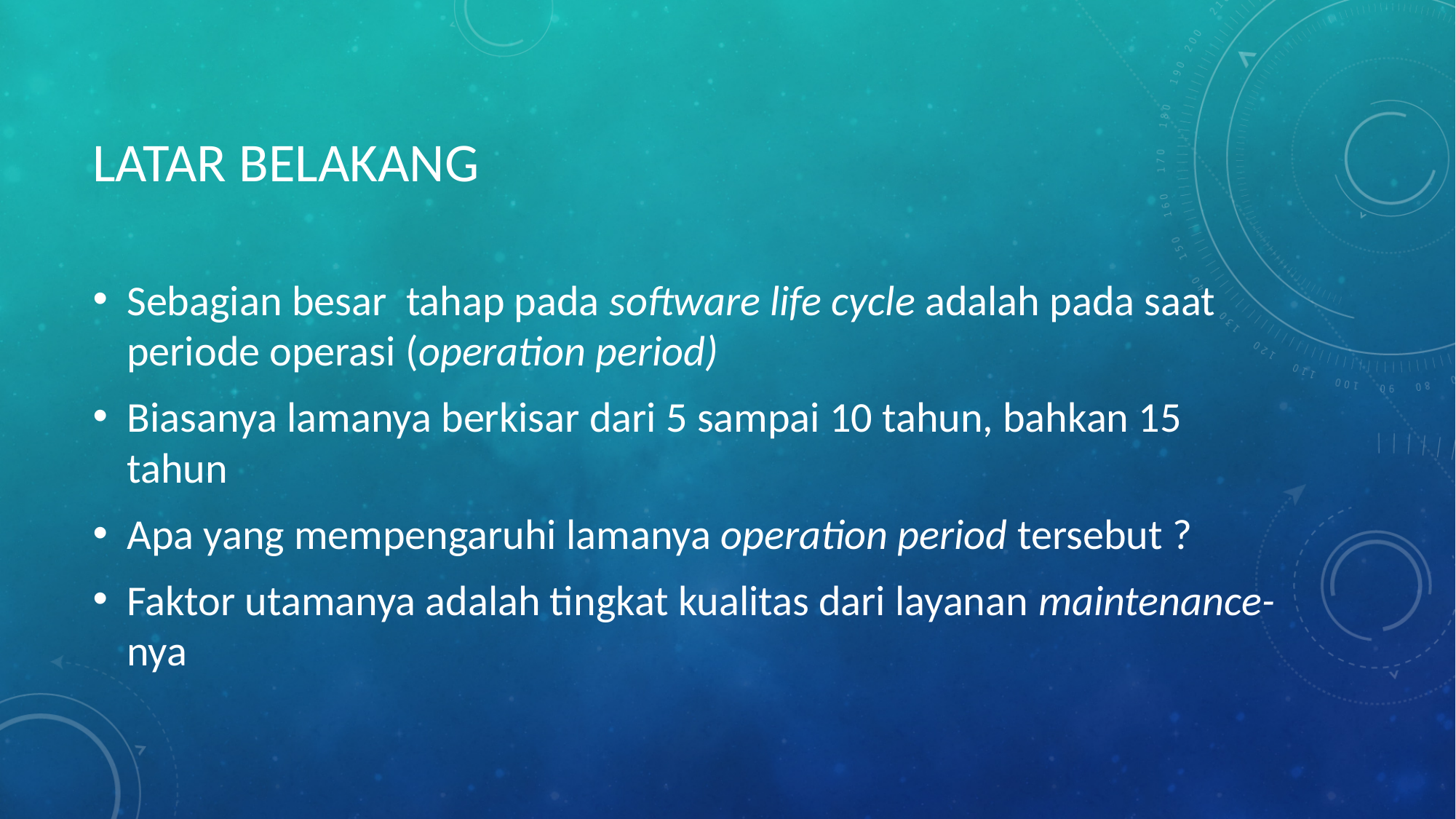

# Latar belakang
Sebagian besar  tahap pada software life cycle adalah pada saat periode operasi (operation period)
Biasanya lamanya berkisar dari 5 sampai 10 tahun, bahkan 15 tahun
Apa yang mempengaruhi lamanya operation period tersebut ?
Faktor utamanya adalah tingkat kualitas dari layanan maintenance-nya